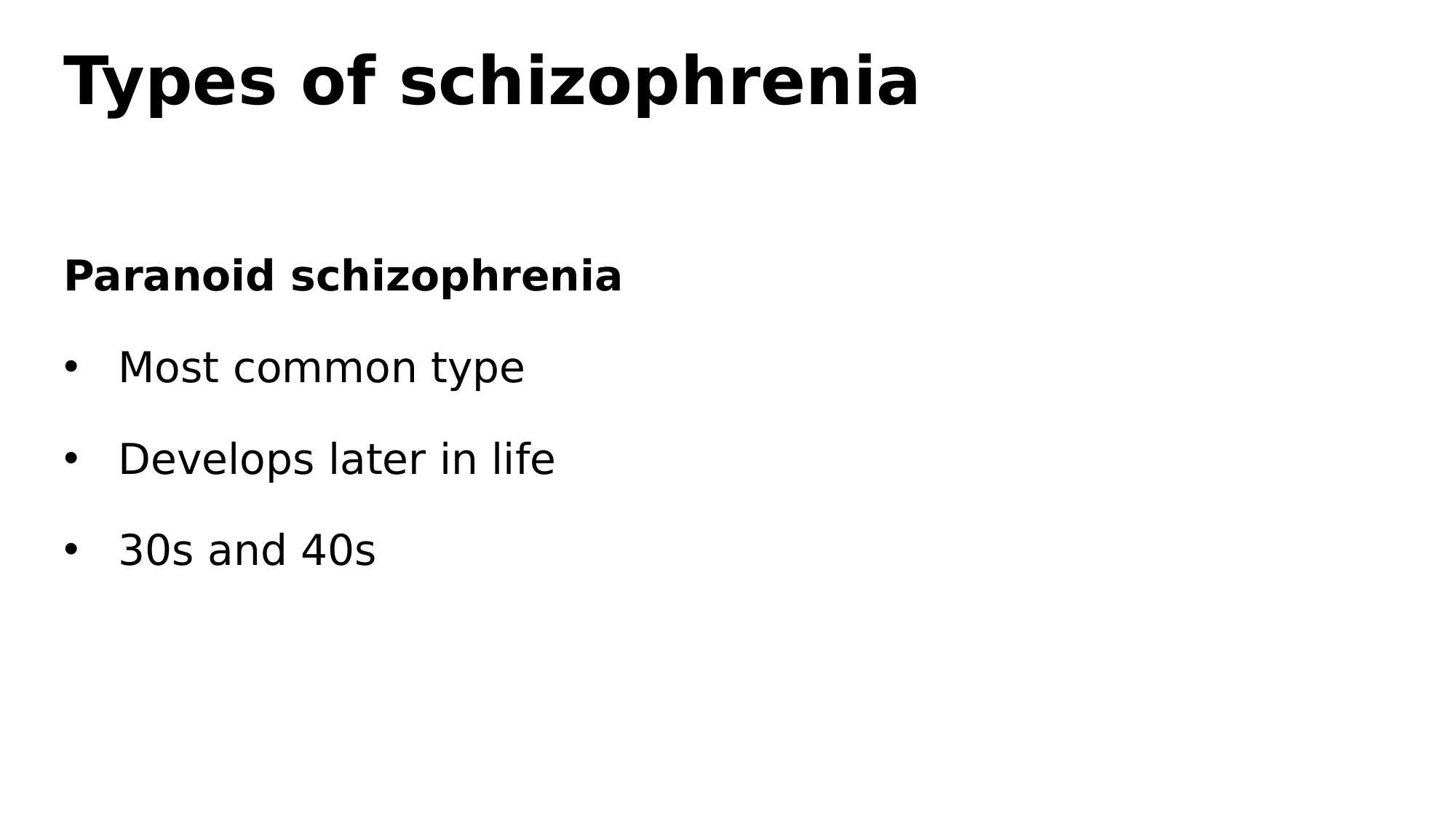

# Types of schizophrenia
Paranoid schizophrenia
Most common type
Develops later in life
30s and 40s